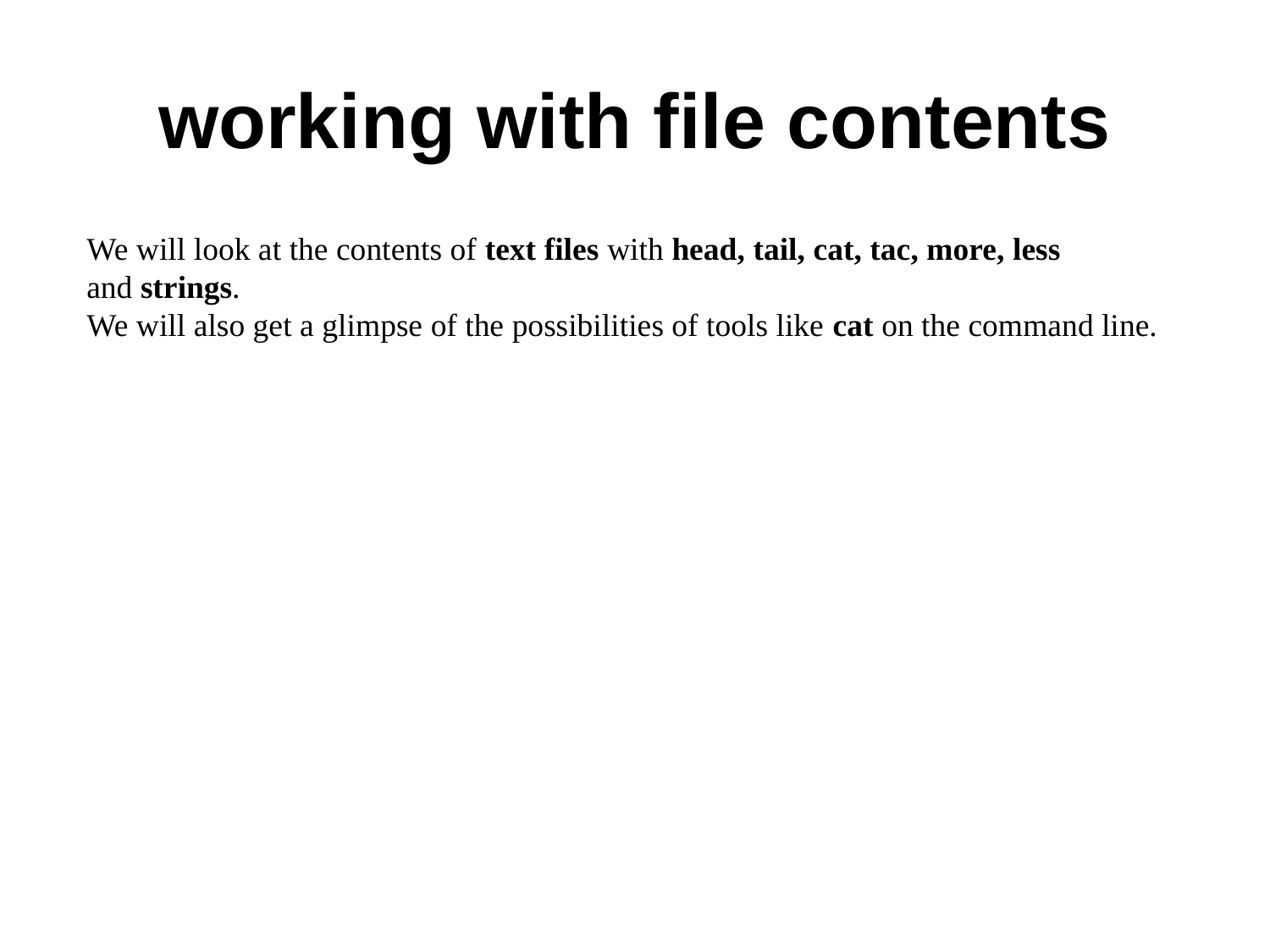

# working with file contents
We will look at the contents of text files with head, tail, cat, tac, more, less
and strings.
We will also get a glimpse of the possibilities of tools like cat on the command line.